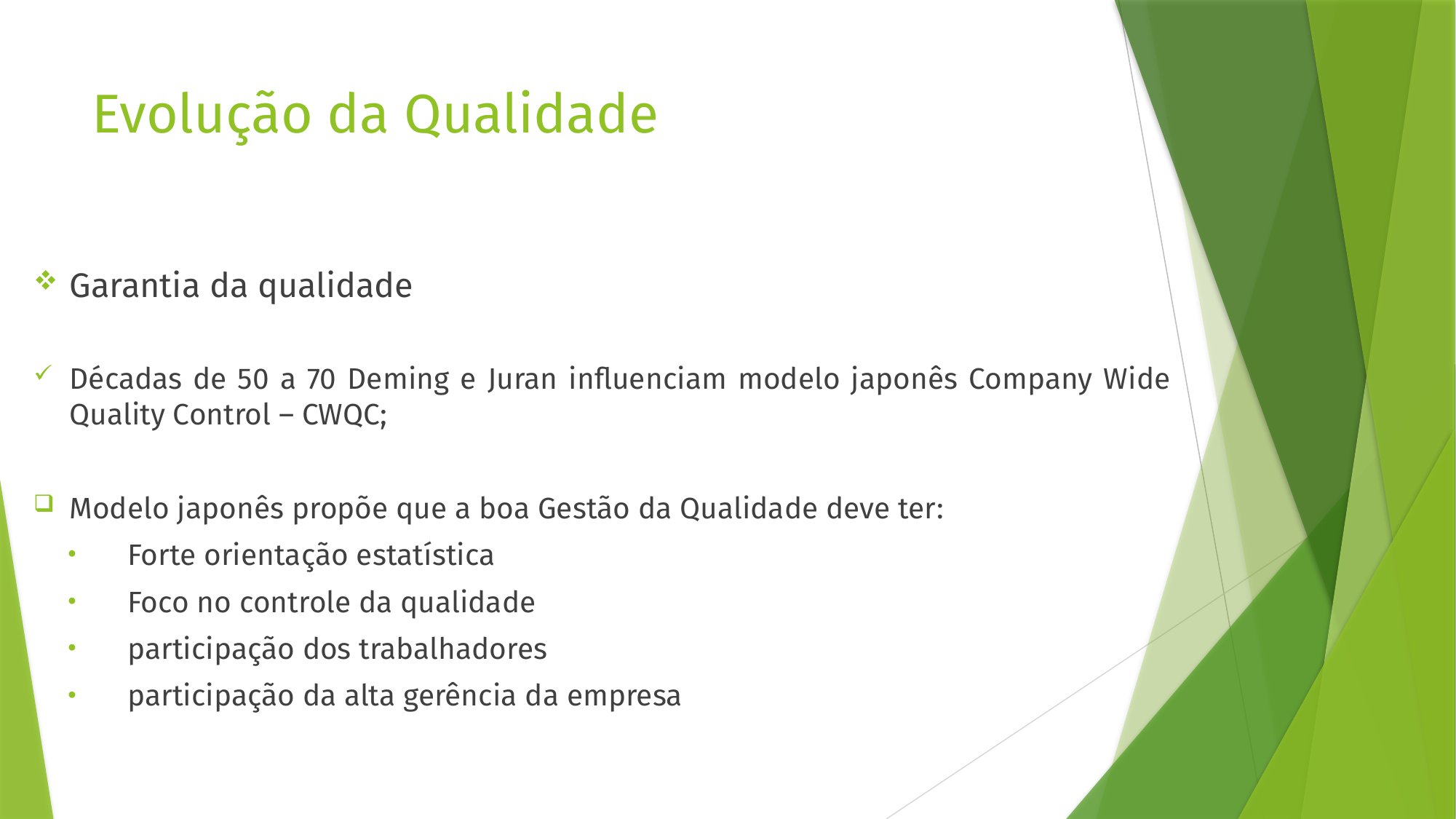

# Evolução da Qualidade
Garantia da qualidade

Décadas de 50 a 70 Deming e Juran influenciam modelo japonês Company Wide Quality Control – CWQC;

Modelo japonês propõe que a boa Gestão da Qualidade deve ter:
Forte orientação estatística
Foco no controle da qualidade
participação dos trabalhadores
participação da alta gerência da empresa